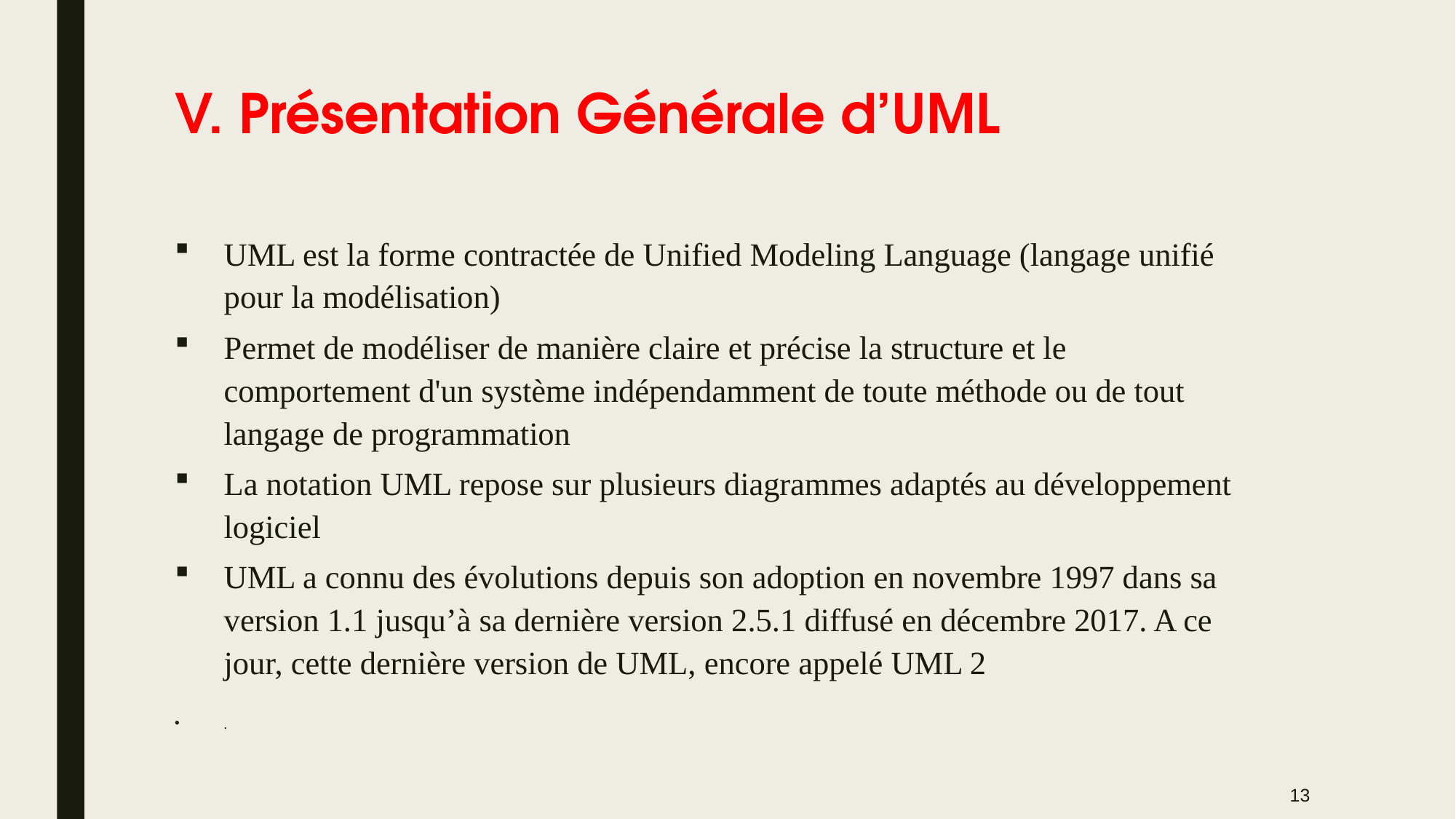

# V. Présentation Générale d’UML

UML est la forme contractée de Unified Modeling Language (langage unifié pour la modélisation)
Permet de modéliser de manière claire et précise la structure et le comportement d'un système indépendamment de toute méthode ou de tout langage de programmation
La notation UML repose sur plusieurs diagrammes adaptés au développement logiciel
UML a connu des évolutions depuis son adoption en novembre 1997 dans sa version 1.1 jusqu’à sa dernière version 2.5.1 diffusé en décembre 2017. A ce jour, cette dernière version de UML, encore appelé UML 2

.

13